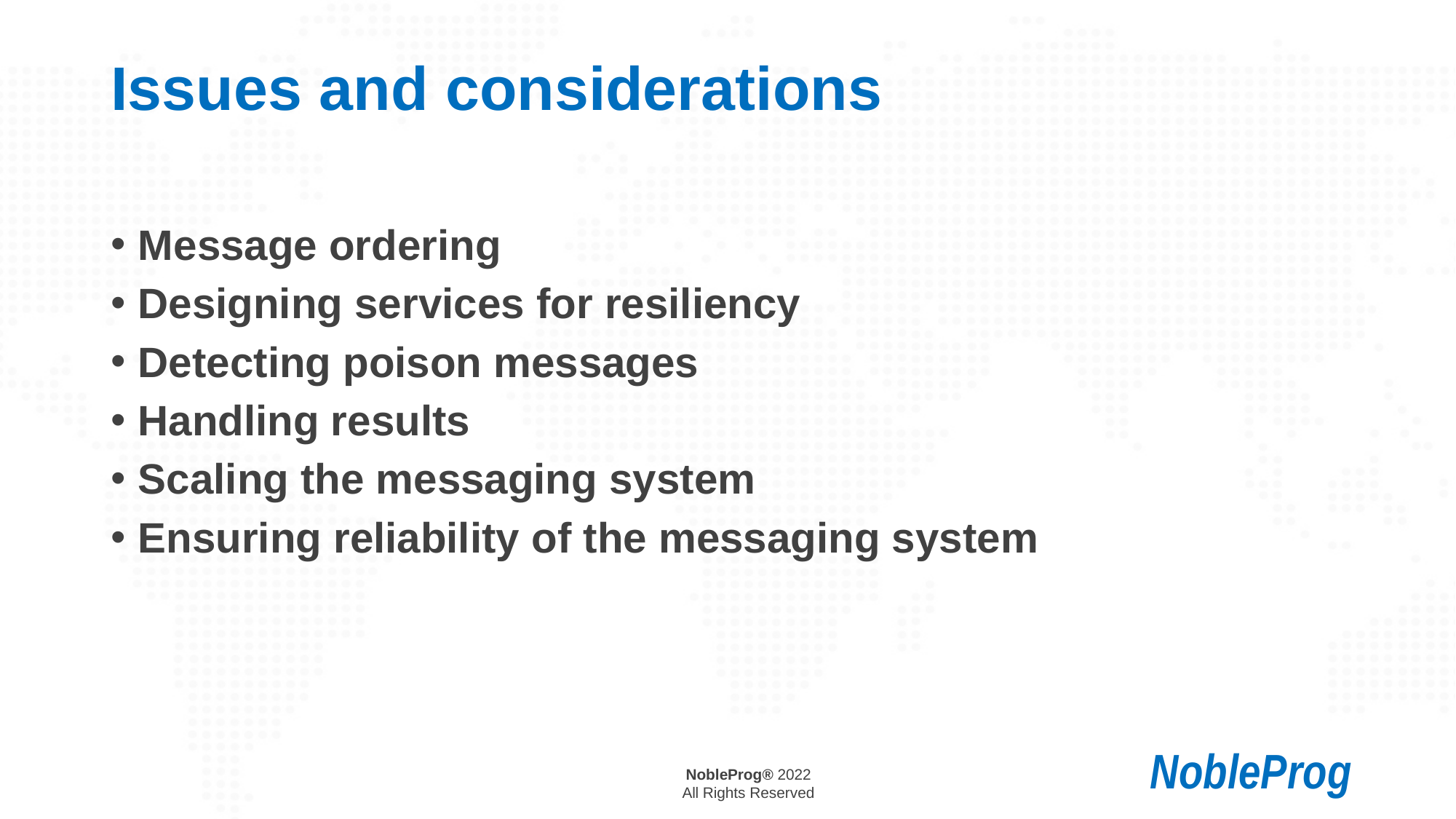

# Issues and considerations
Message ordering
Designing services for resiliency
Detecting poison messages
Handling results
Scaling the messaging system
Ensuring reliability of the messaging system